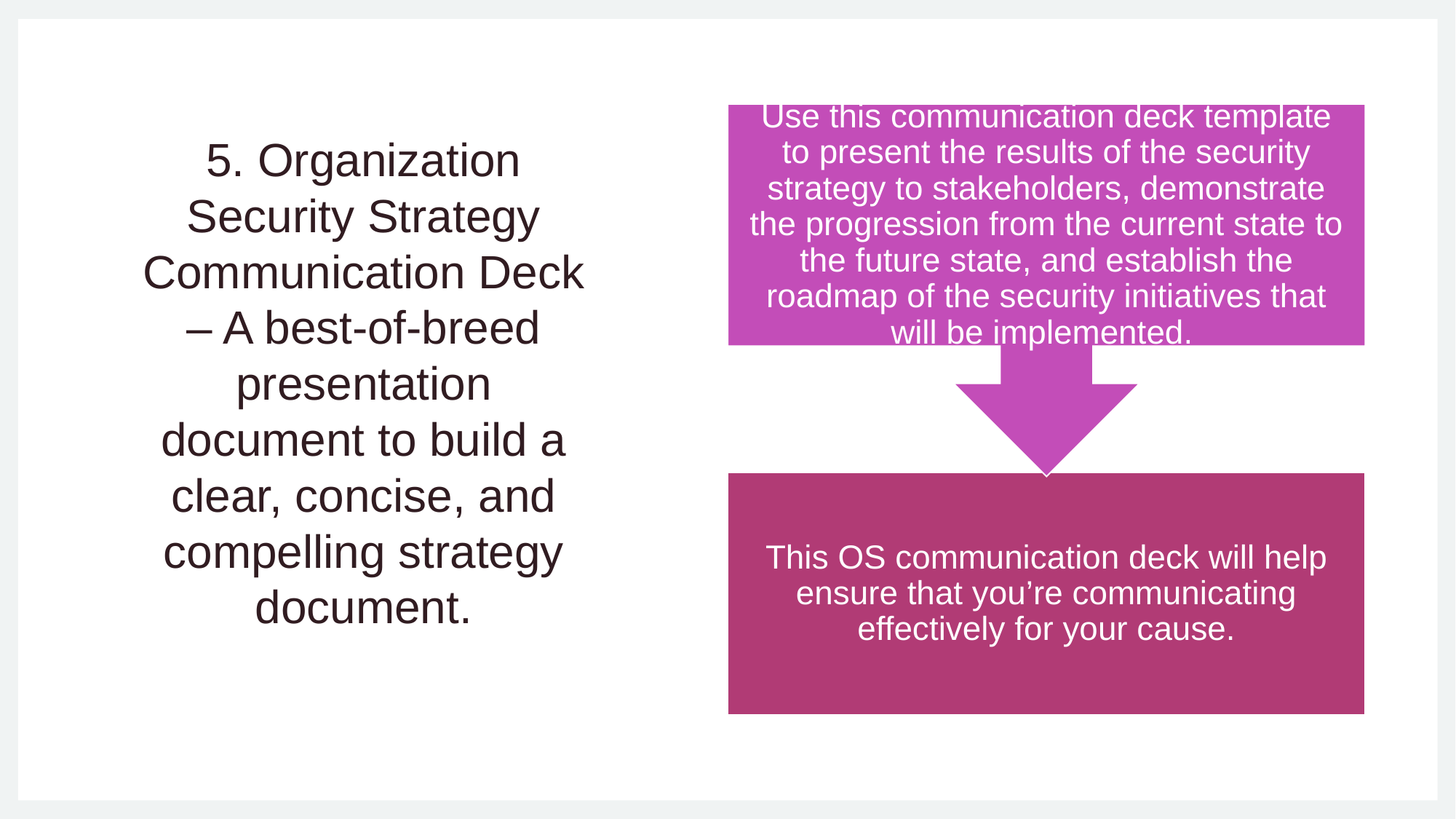

This OS communication deck will help ensure that you’re communicating effectively for your cause.
Use this communication deck template to present the results of the security strategy to stakeholders, demonstrate the progression from the current state to the future state, and establish the roadmap of the security initiatives that will be implemented.
# 5. Organization Security Strategy Communication Deck – A best-of-breed presentation document to build a clear, concise, and compelling strategy document.